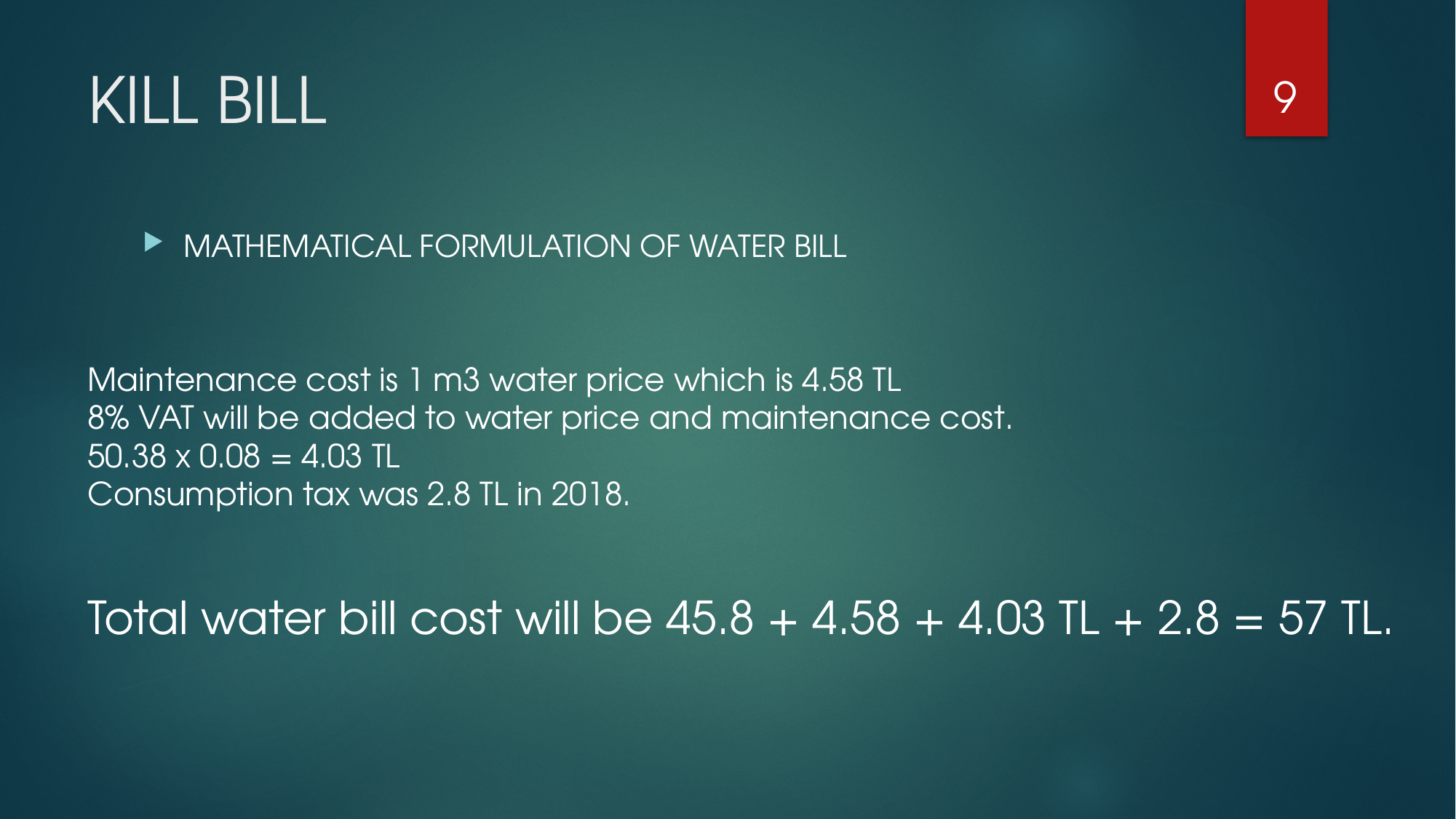

9
# KILL BILL
MATHEMATICAL FORMULATION OF WATER BILL
Maintenance cost is 1 m3 water price which is 4.58 TL
8% VAT will be added to water price and maintenance cost.
50.38 x 0.08 = 4.03 TL
Consumption tax was 2.8 TL in 2018.

Total water bill cost will be 45.8 + 4.58 + 4.03 TL + 2.8 = 57 TL.